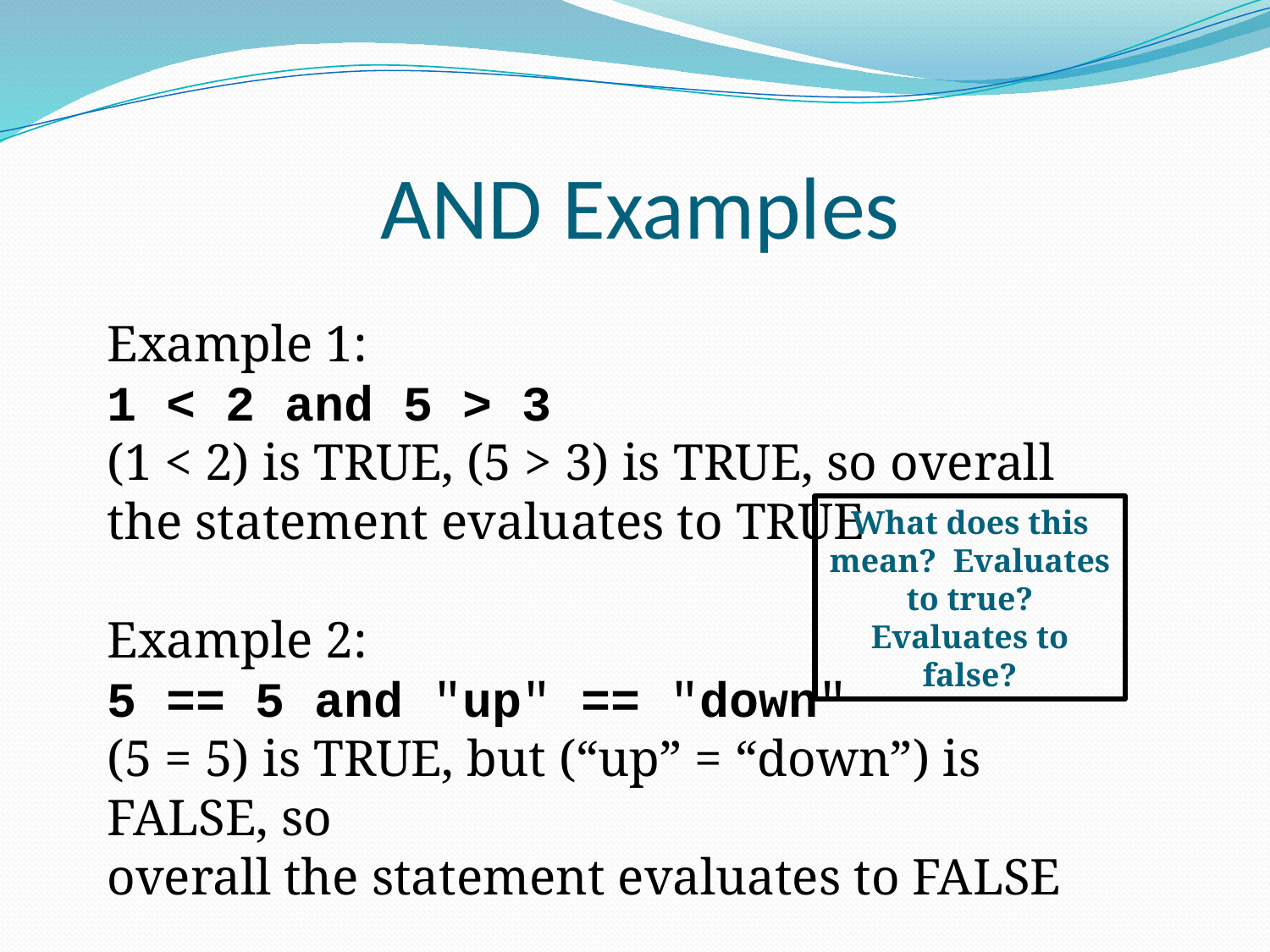

# AND Examples
Example 1:
1 < 2 and 5 > 3
(1 < 2) is TRUE, (5 > 3) is TRUE, so overall the statement evaluates to TRUE

Example 2:
5 == 5 and "up" == "down"
(5 = 5) is TRUE, but (“up” = “down”) is FALSE, so
overall the statement evaluates to FALSE

What does this mean?  Evaluates to true? Evaluates to false?